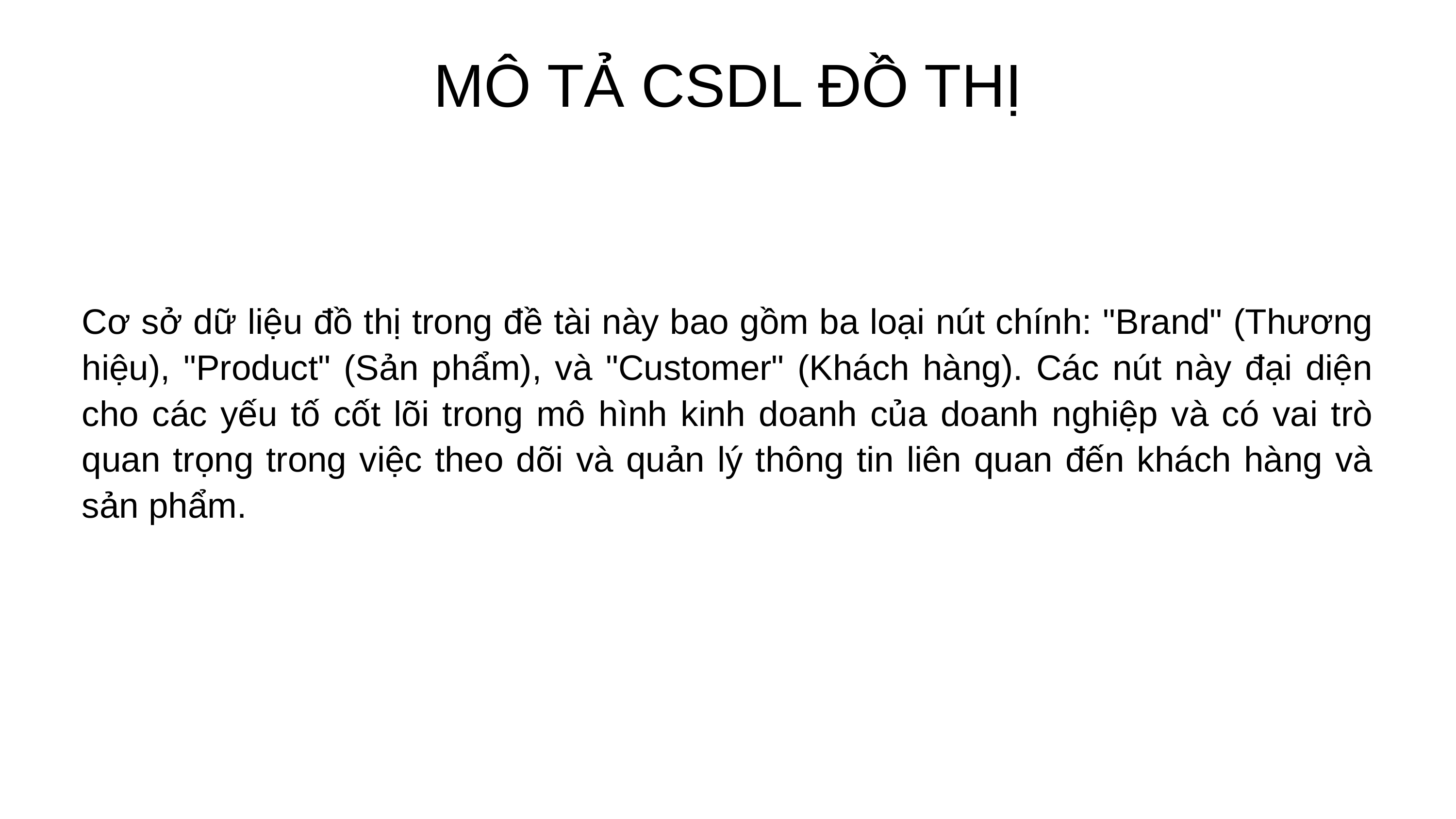

MÔ TẢ CSDL ĐỒ THỊ
Cơ sở dữ liệu đồ thị trong đề tài này bao gồm ba loại nút chính: "Brand" (Thương hiệu), "Product" (Sản phẩm), và "Customer" (Khách hàng). Các nút này đại diện cho các yếu tố cốt lõi trong mô hình kinh doanh của doanh nghiệp và có vai trò quan trọng trong việc theo dõi và quản lý thông tin liên quan đến khách hàng và sản phẩm.